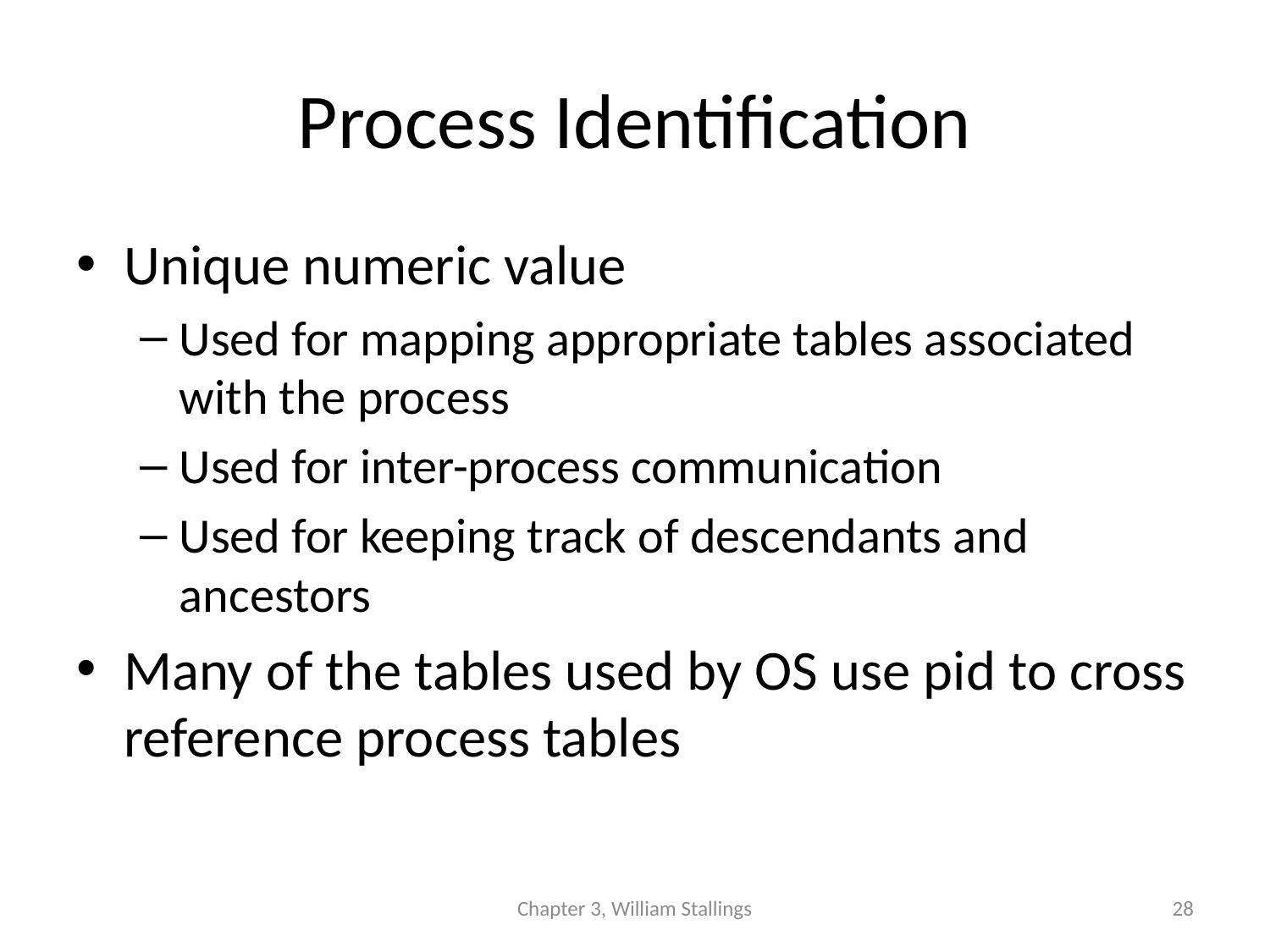

# Process Identification
Unique numeric value
Used for mapping appropriate tables associated with the process
Used for inter-process communication
Used for keeping track of descendants and ancestors
Many of the tables used by OS use pid to cross reference process tables

Chapter 3, William Stallings
28